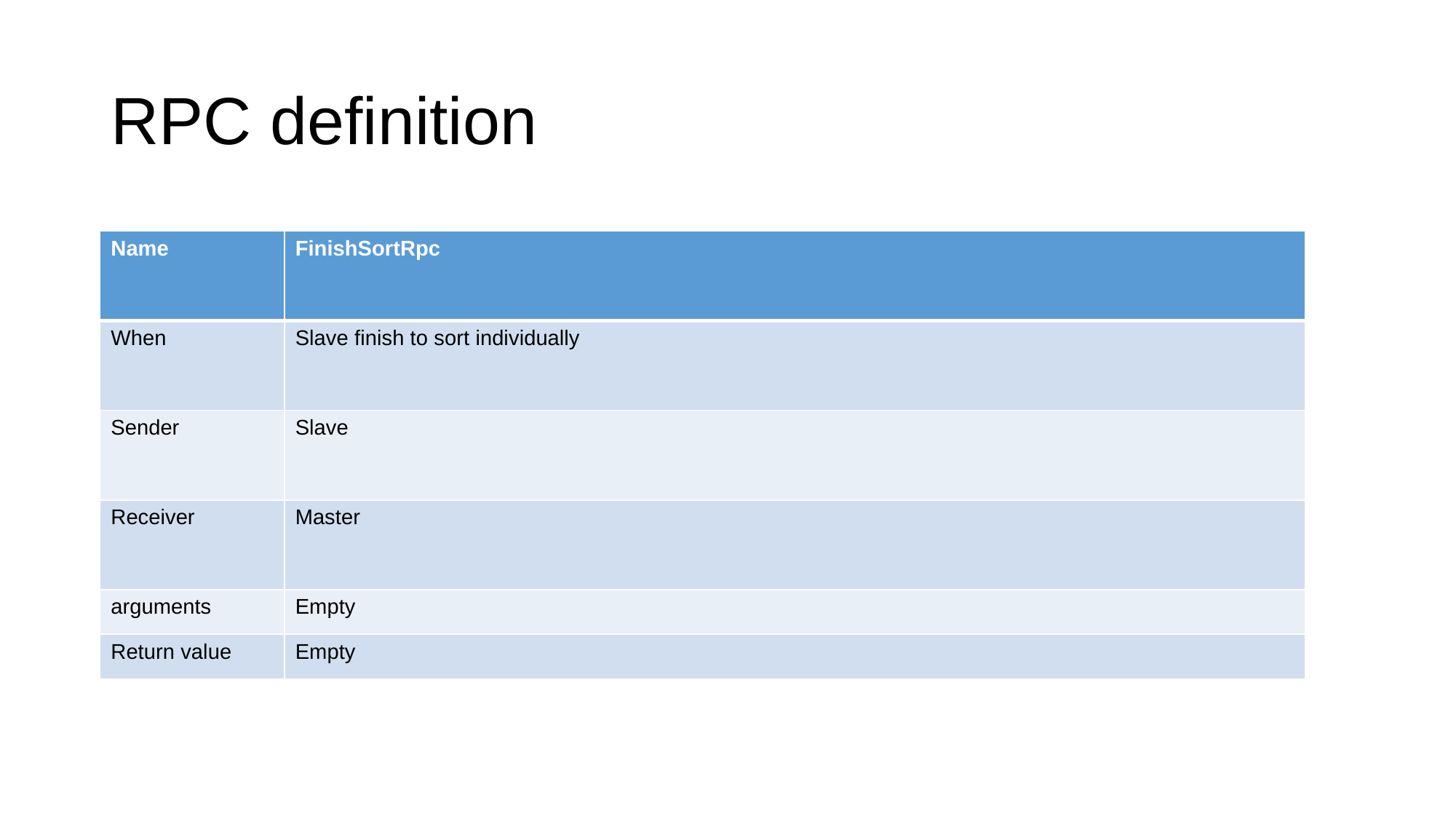

# RPC definition
| Name | FinishSortRpc |
| --- | --- |
| When | Slave finish to sort individually |
| Sender | Slave |
| Receiver | Master |
| arguments | Empty |
| Return value | Empty |